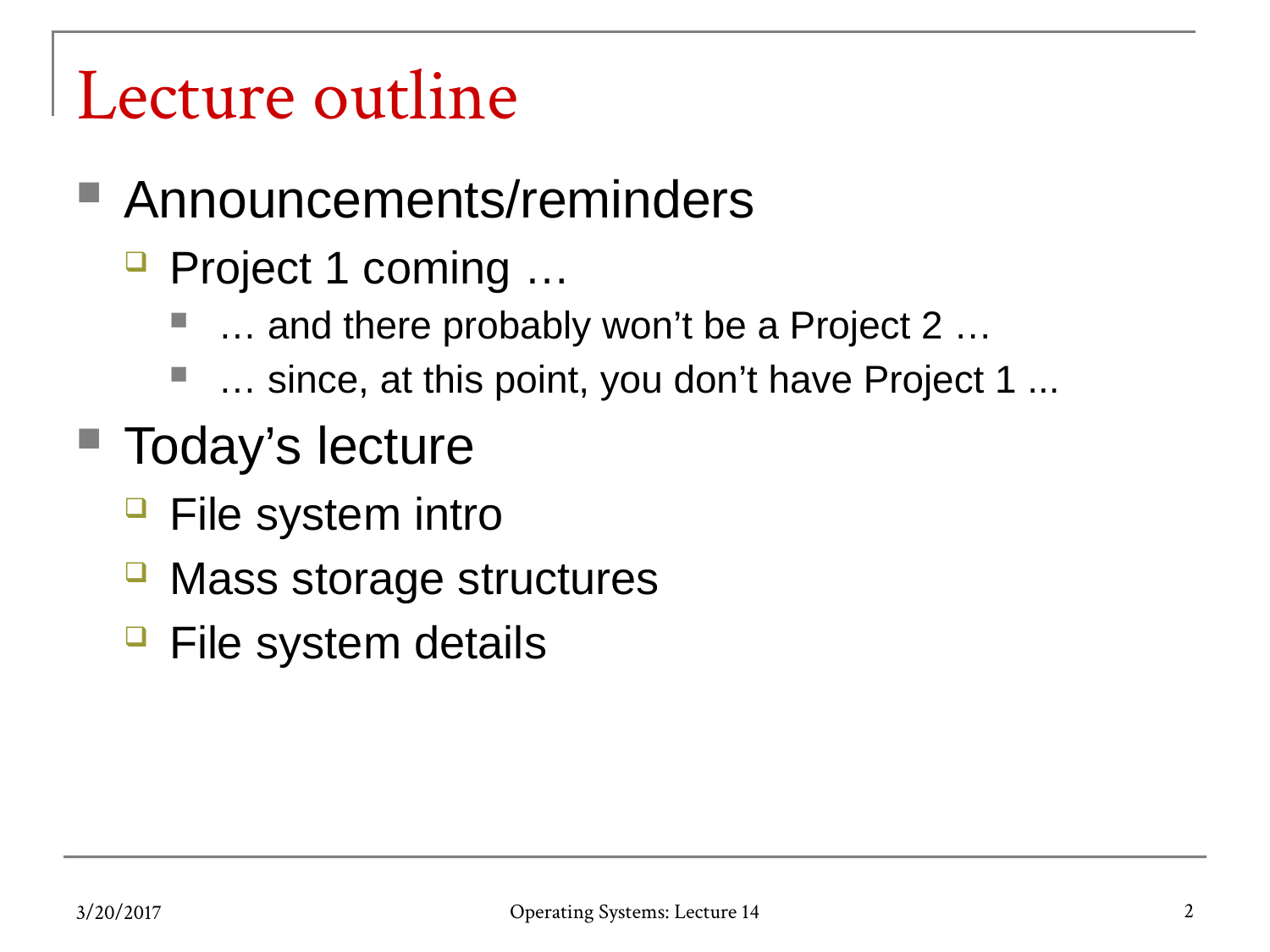

# Lecture outline
Announcements/reminders
Project 1 coming …
… and there probably won’t be a Project 2 …
… since, at this point, you don’t have Project 1 ...
Today’s lecture
File system intro
Mass storage structures
File system details

3/20/2017
2
Operating Systems: Lecture 14